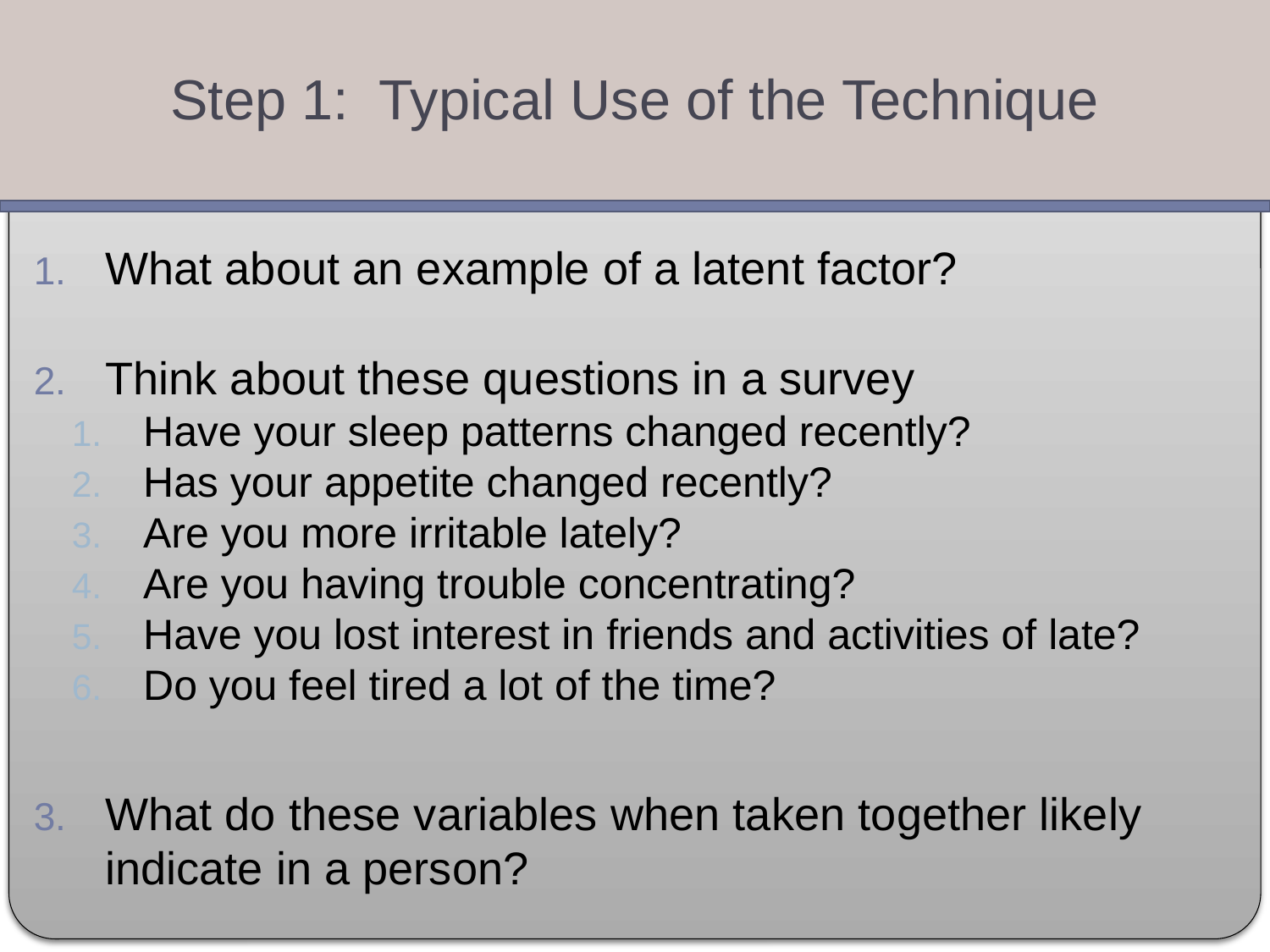

Step 1:  Typical Use of the Technique

What about an example of a latent factor?

Think about these questions in a survey
Have your sleep patterns changed recently?
Has your appetite changed recently?
Are you more irritable lately?
Are you having trouble concentrating?
Have you lost interest in friends and activities of late?
Do you feel tired a lot of the time?

What do these variables when taken together likely indicate in a person?